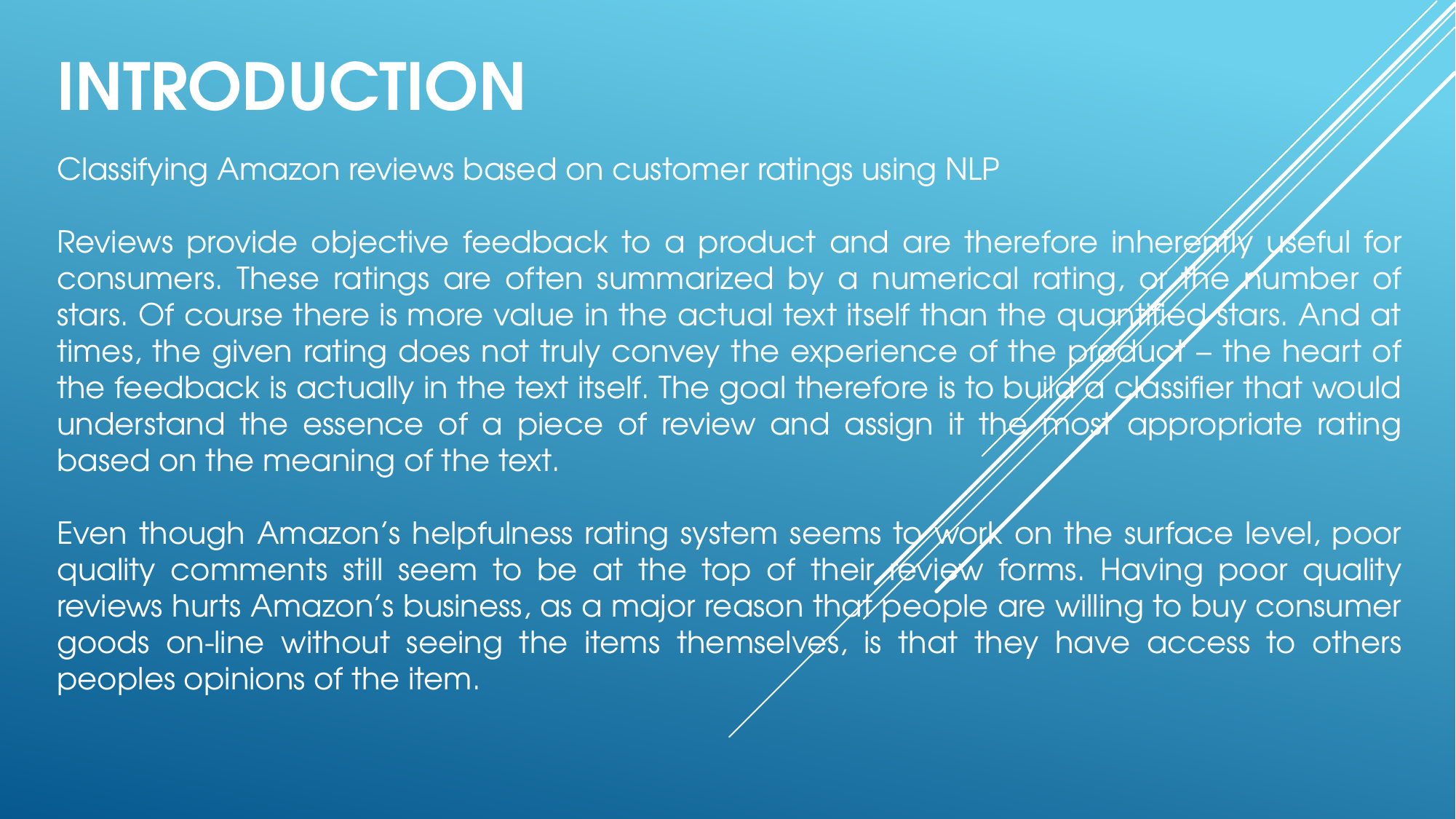

# INTRODUCTION
Classifying Amazon reviews based on customer ratings using NLP

Reviews provide objective feedback to a product and are therefore inherently useful for consumers. These ratings are often summarized by a numerical rating, or the number of stars. Of course there is more value in the actual text itself than the quantified stars. And at times, the given rating does not truly convey the experience of the product – the heart of the feedback is actually in the text itself. The goal therefore is to build a classifier that would understand the essence of a piece of review and assign it the most appropriate rating based on the meaning of the text.

Even though Amazon’s helpfulness rating system seems to work on the surface level, poor quality comments still seem to be at the top of their review forms. Having poor quality reviews hurts Amazon’s business, as a major reason that people are willing to buy consumer goods on-line without seeing the items themselves, is that they have access to others peoples opinions of the item.